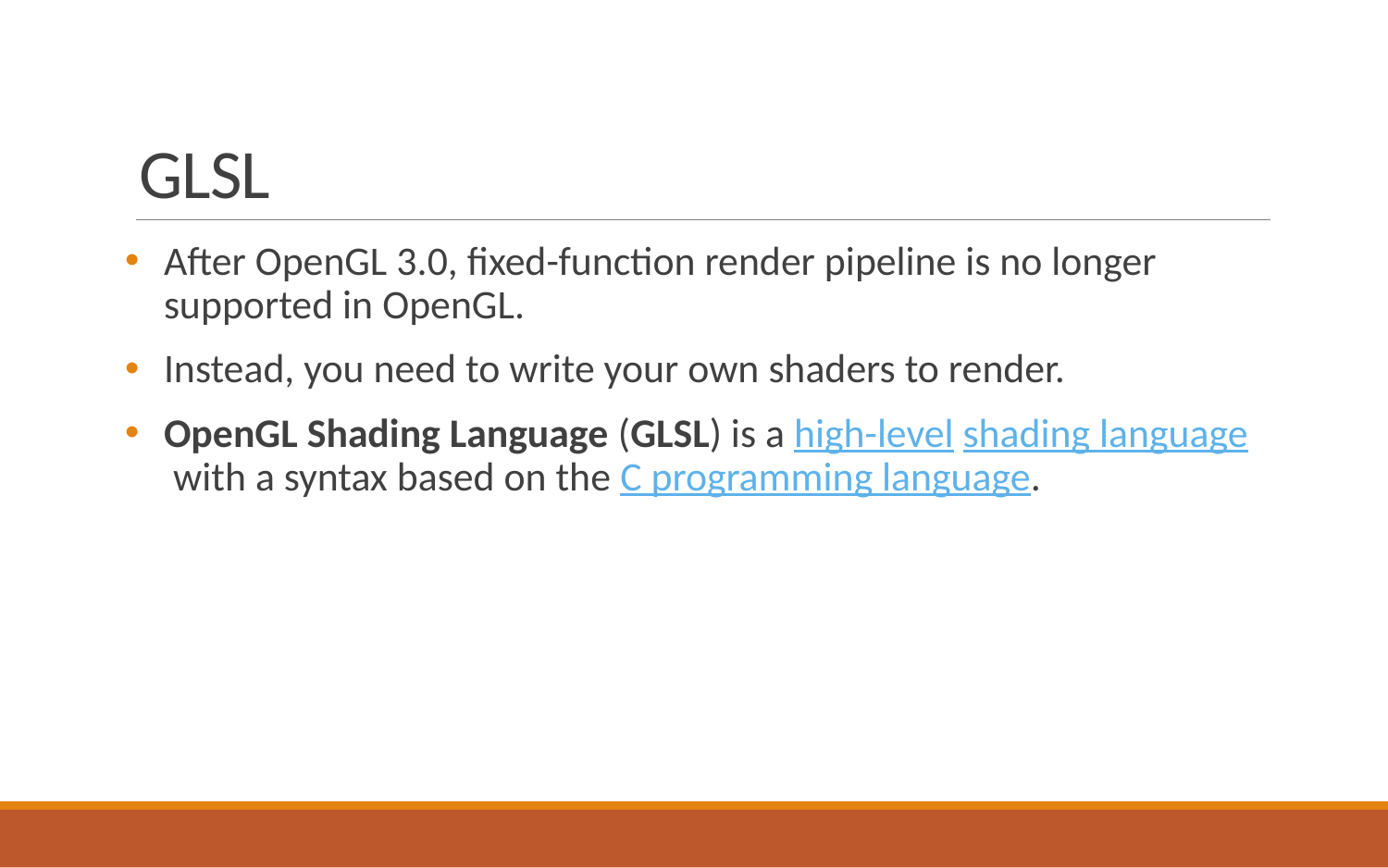

# GLSL
After OpenGL 3.0, fixed-function render pipeline is no longer supported in OpenGL.
Instead, you need to write your own shaders to render.
OpenGL Shading Language (GLSL) is a high-level shading language with a syntax based on the C programming language.